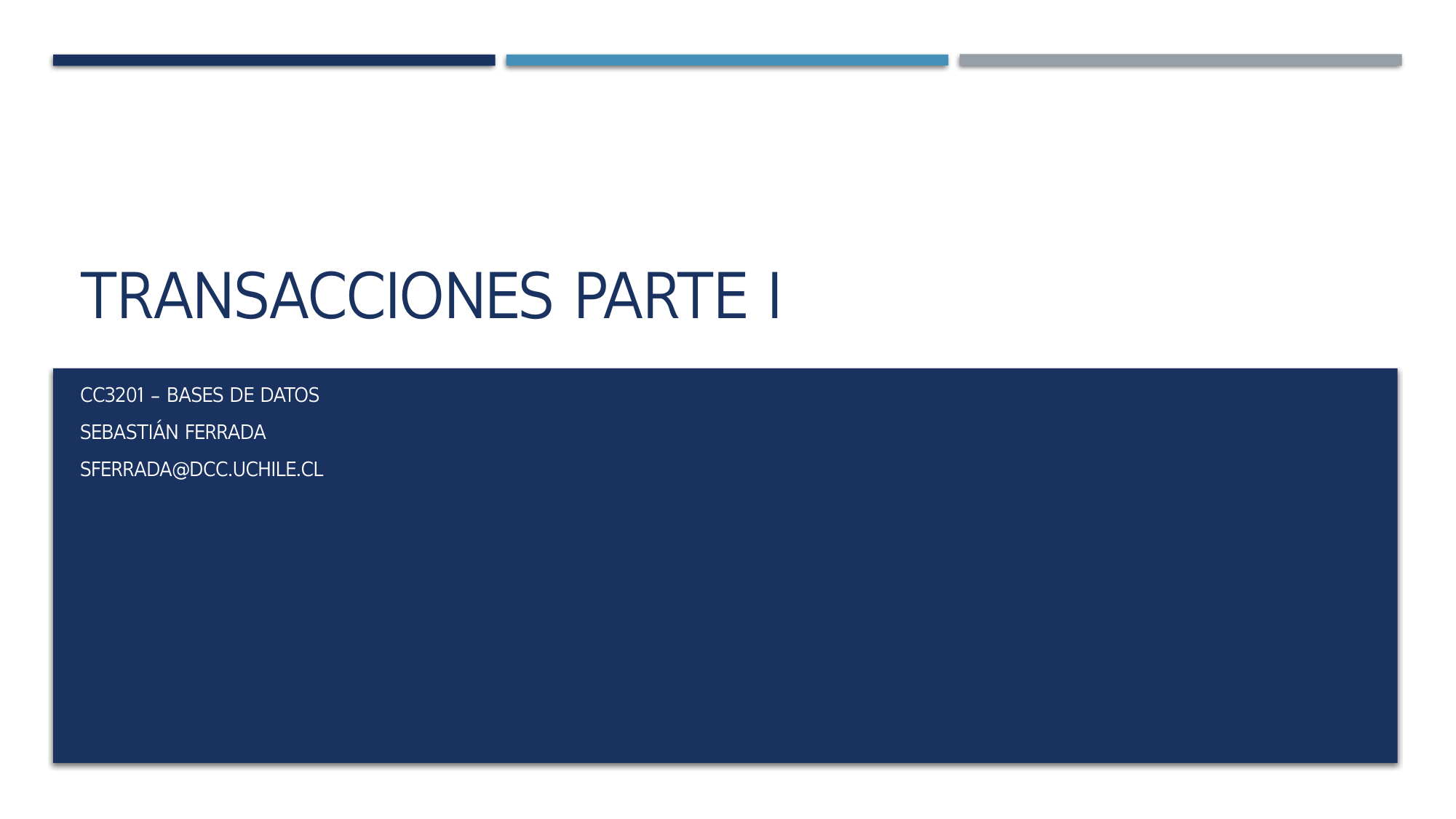

# Transacciones Parte i
cc3201 – Bases de Datos
Sebastián Ferrada
sferrada@dcc.uchile.cl